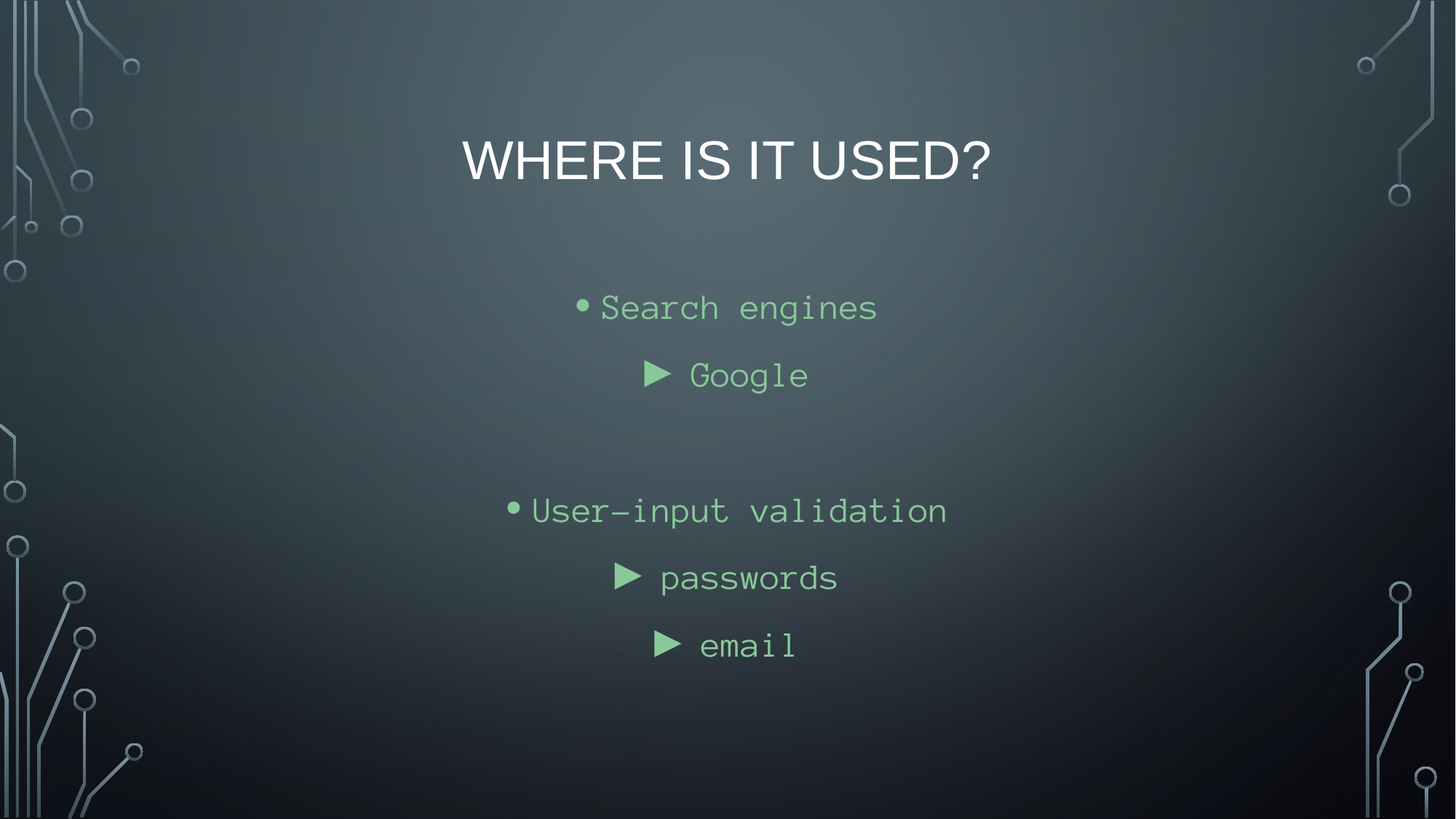

# Where is it used?
Search engines
 Google

User-input validation
 passwords
 email